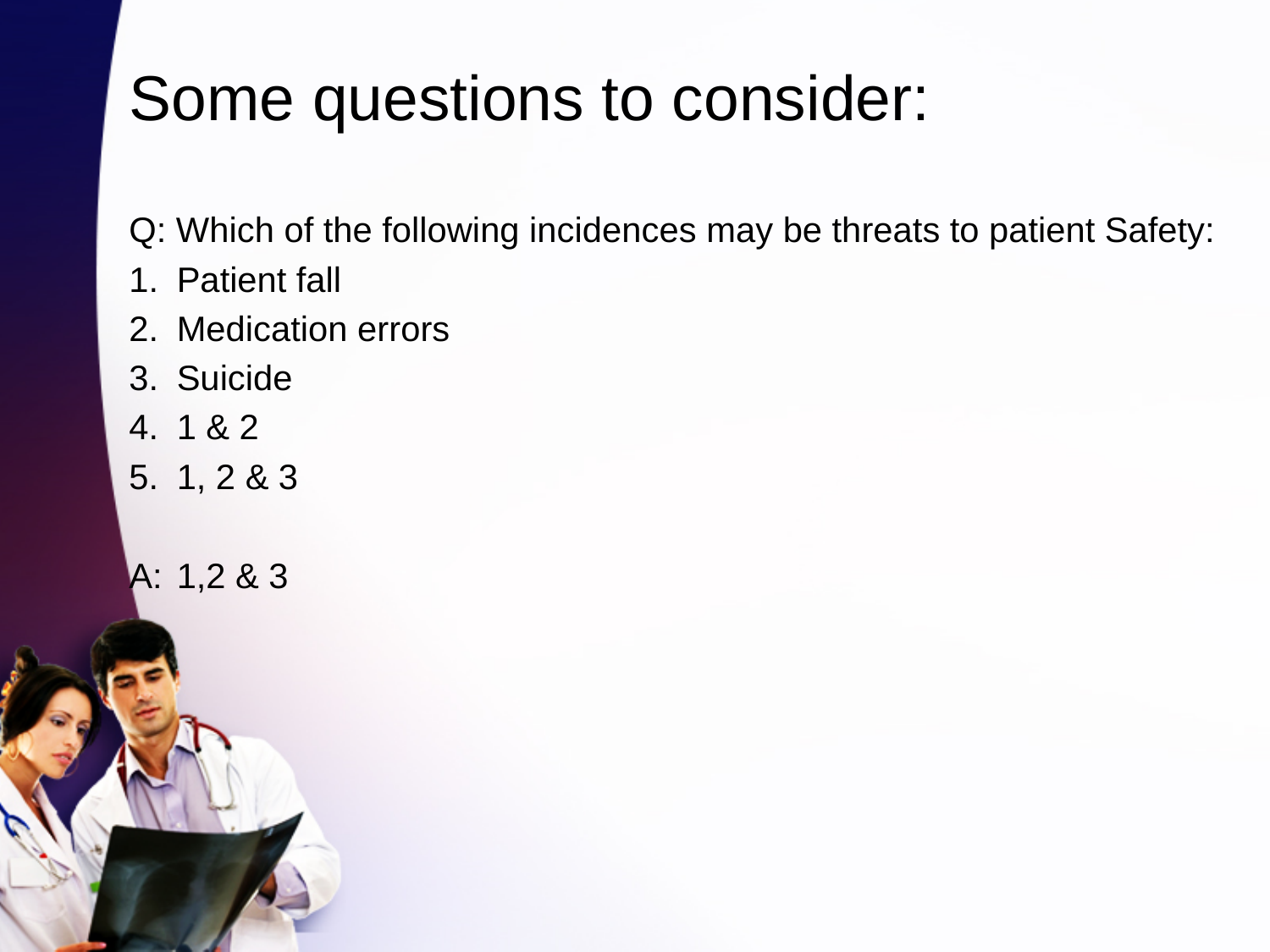

# Some questions to consider:
Q: Which of the following incidences may be threats to patient Safety:
Patient fall
Medication errors
Suicide
1 & 2
1, 2 & 3

A: 	1,2 & 3